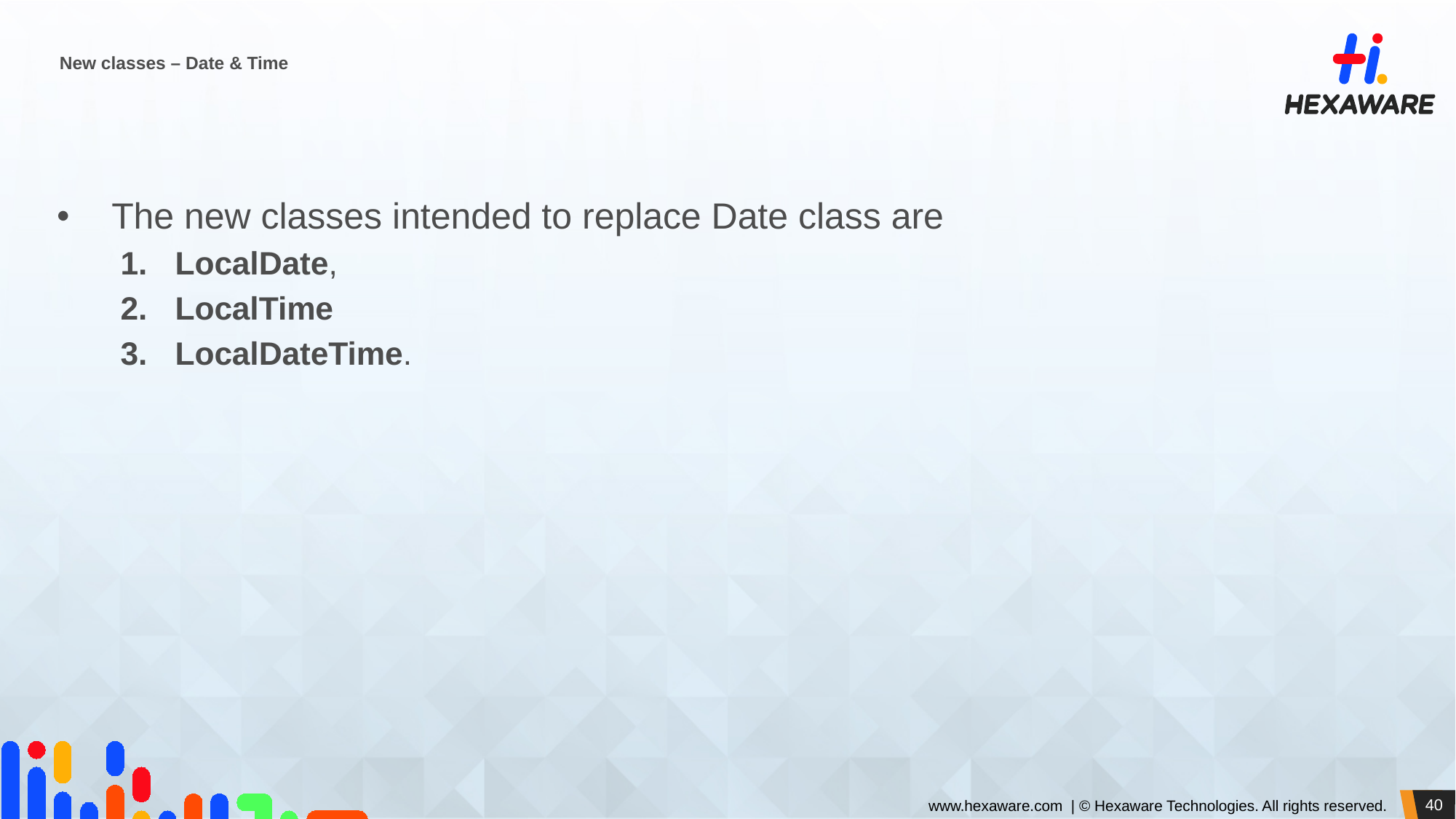

# New classes – Date & Time
The new classes intended to replace Date class are
LocalDate,
LocalTime
LocalDateTime.